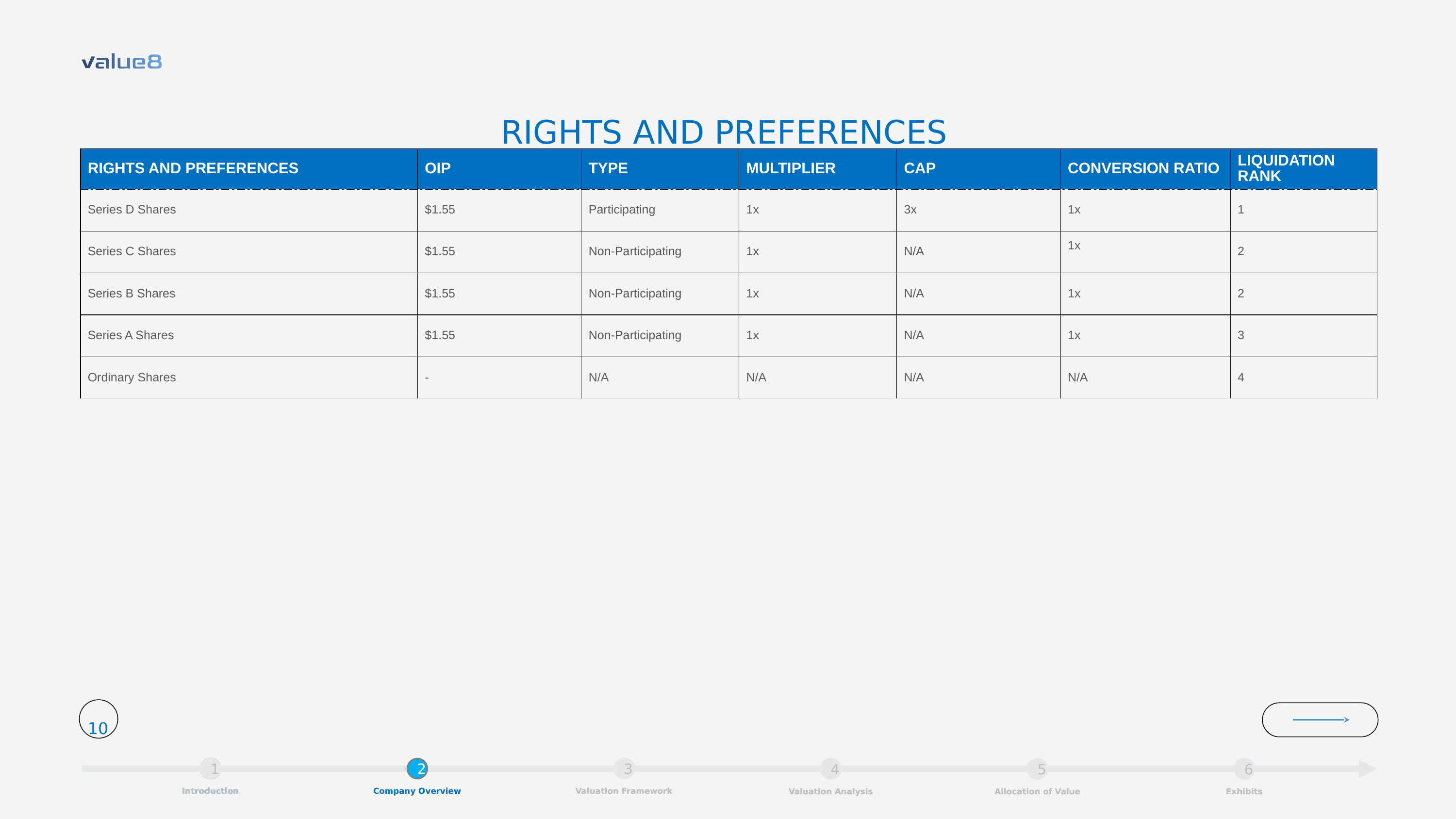

RIGHTS AND PREFERENCES
| RIGHTS AND PREFERENCES | OIP | TYPE | MULTIPLIER | CAP | CONVERSION RATIO | LIQUIDATION RANK |
| --- | --- | --- | --- | --- | --- | --- |
| Series D Shares | $1.55 | Participating | 1x | 3x | 1x | 1 |
| Series C Shares | $1.55 | Non-Participating | 1x | N/A | 1x | 2 |
| Series B Shares | $1.55 | Non-Participating | 1x | N/A | 1x | 2 |
| Series A Shares | $1.55 | Non-Participating | 1x | N/A | 1x | 3 |
| Ordinary Shares | - | N/A | N/A | N/A | N/A | 4 |
10

1
Introduction
1
Introduction
2
Company Overview
2
Company Overview
3
Valuation Framework
3
Valuation Framework
4
Valuation Analysis
4
Valuation Analysis
5
Allocation of Value
5
Allocation of Value
6
Exhibits
6
Exhibits